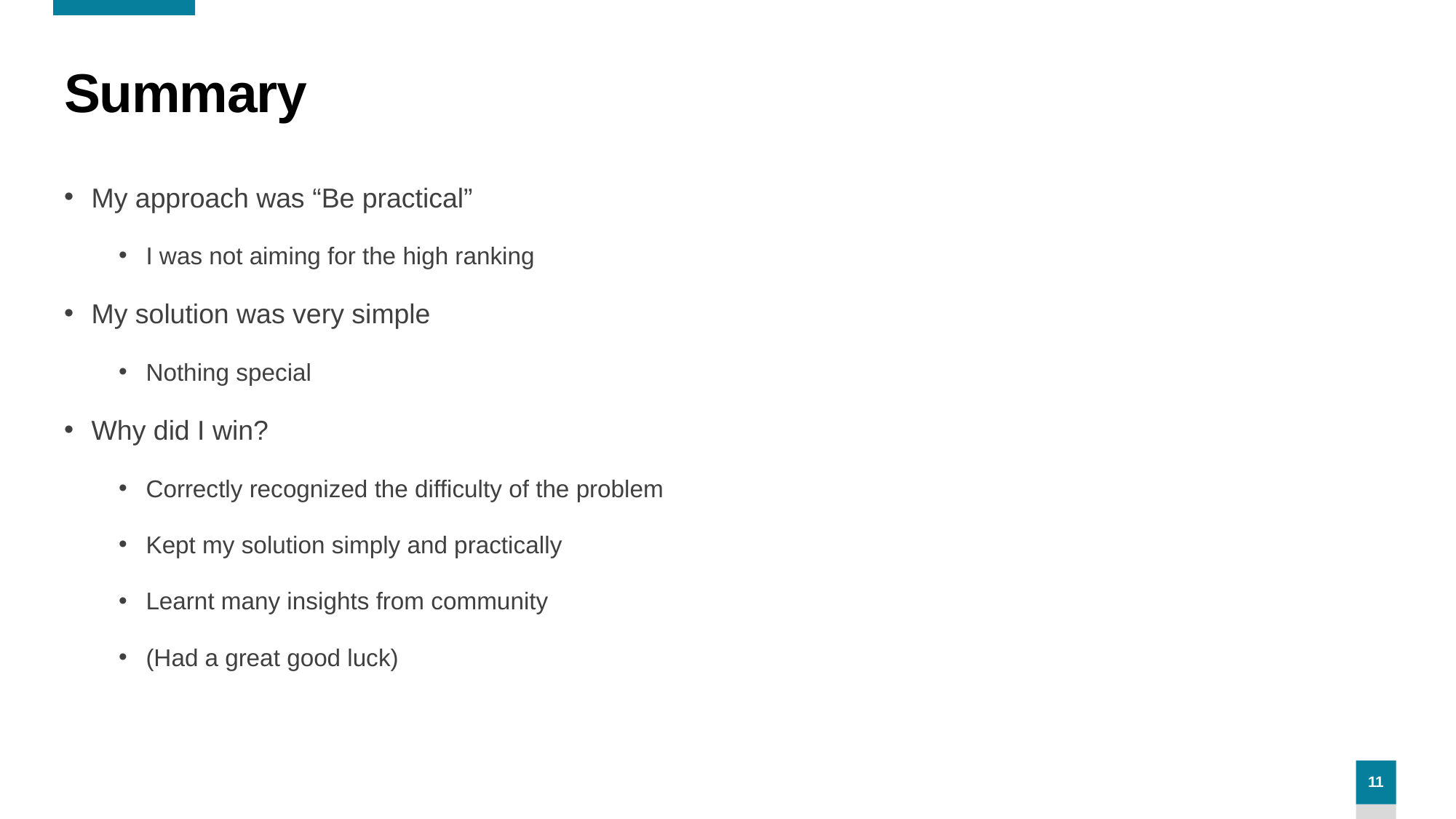

# Summary
My approach was “Be practical”
I was not aiming for the high ranking
My solution was very simple
Nothing special
Why did I win?
Correctly recognized the difficulty of the problem
Kept my solution simply and practically
Learnt many insights from community
(Had a great good luck)